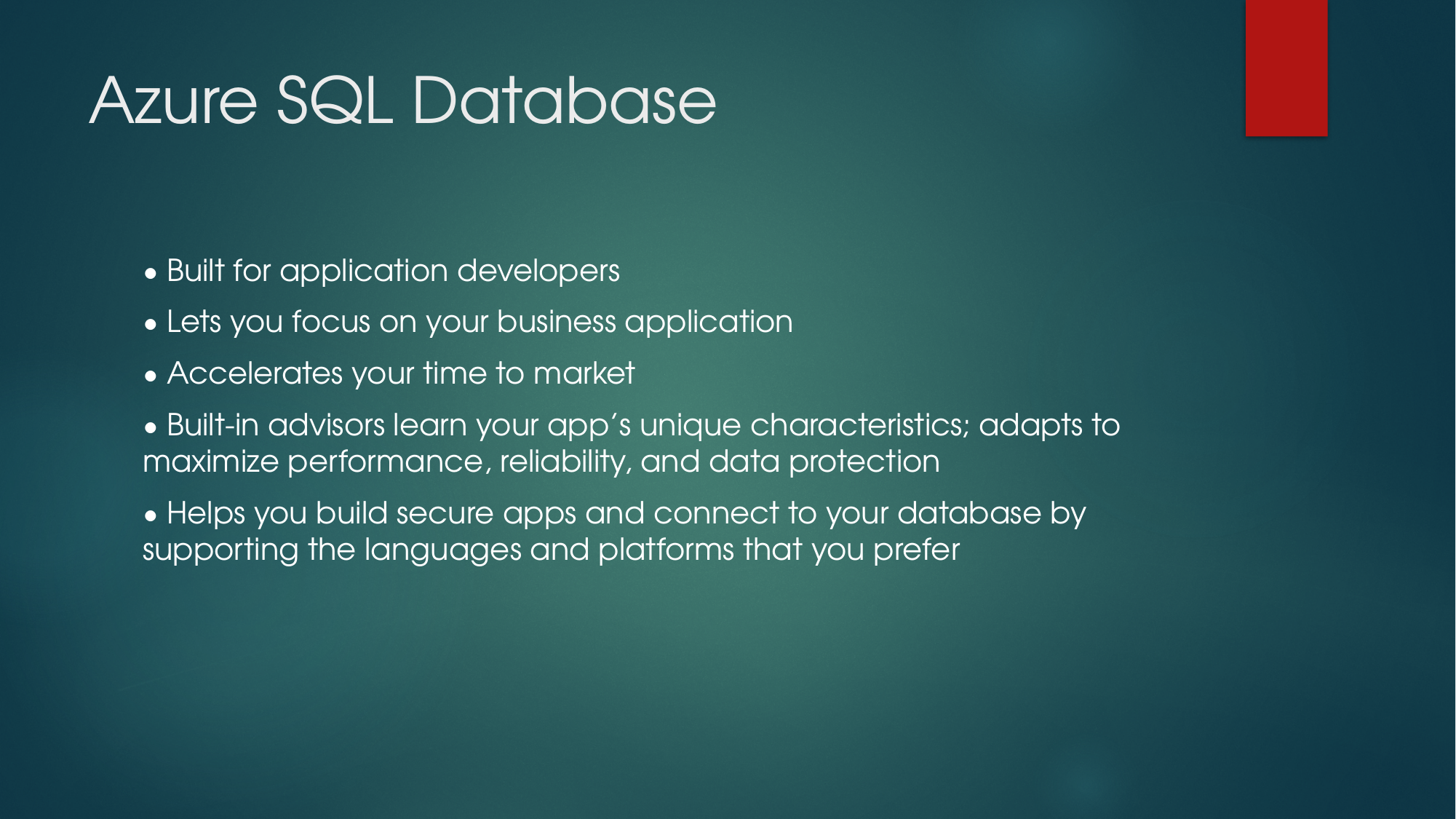

# Azure SQL Database
• Built for application developers
• Lets you focus on your business application
• Accelerates your time to market
• Built-in advisors learn your app’s unique characteristics; adapts to maximize performance, reliability, and data protection
• Helps you build secure apps and connect to your database by supporting the languages and platforms that you prefer